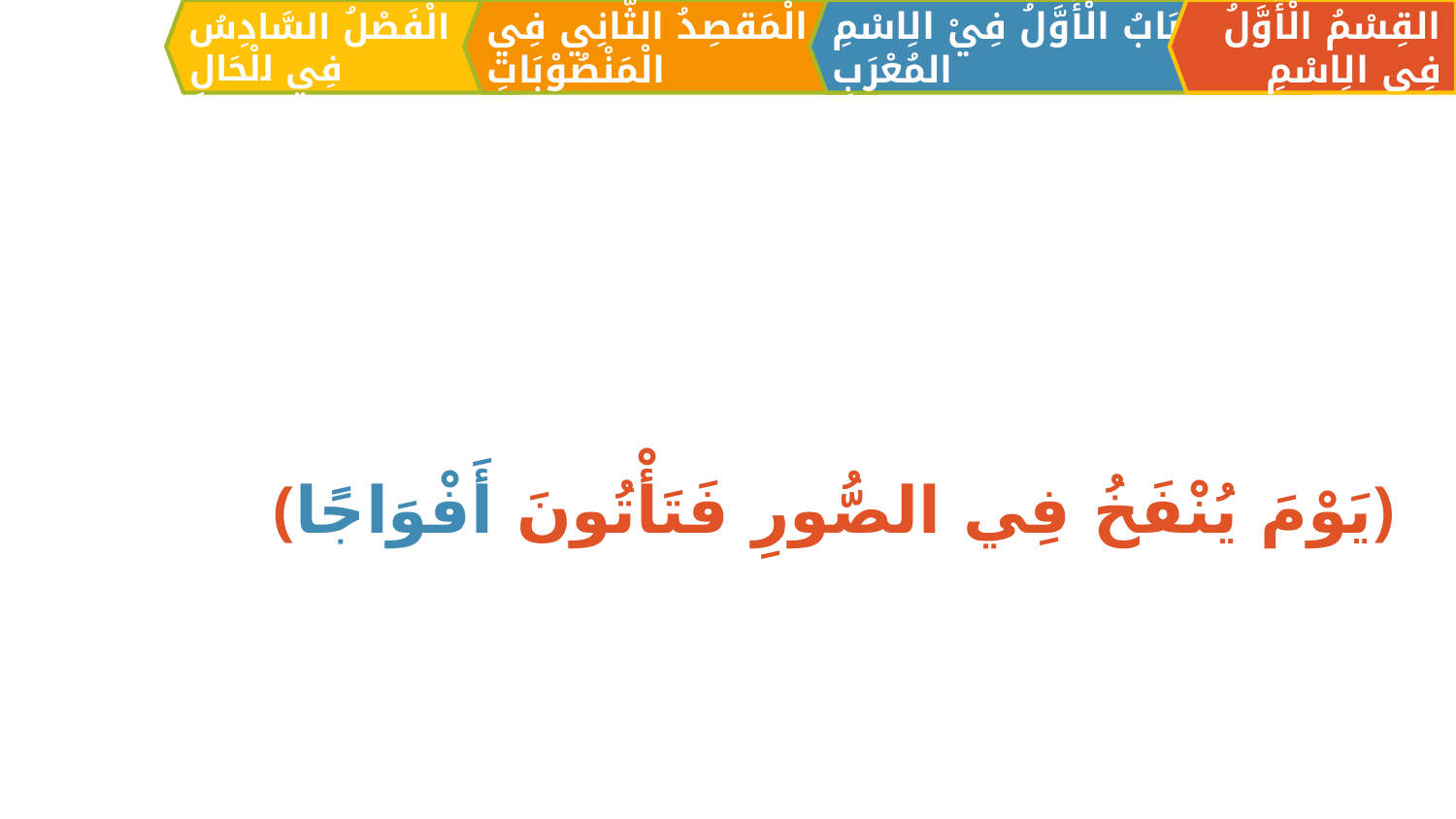

الْمَقصِدُ الثَّانِي فِي الْمَنْصُوْبَاتِ
القِسْمُ الْأَوَّلُ فِي الِاسْمِ
اَلبَابُ الْأَوَّلُ فِيْ الِاسْمِ المُعْرَبِ
الْفَصْلُ السَّادِسُ فِي الْحَالِ
﴿يَوْمَ يُنْفَخُ فِي الصُّورِ فَتَأْتُونَ أَفْوَاجًا﴾